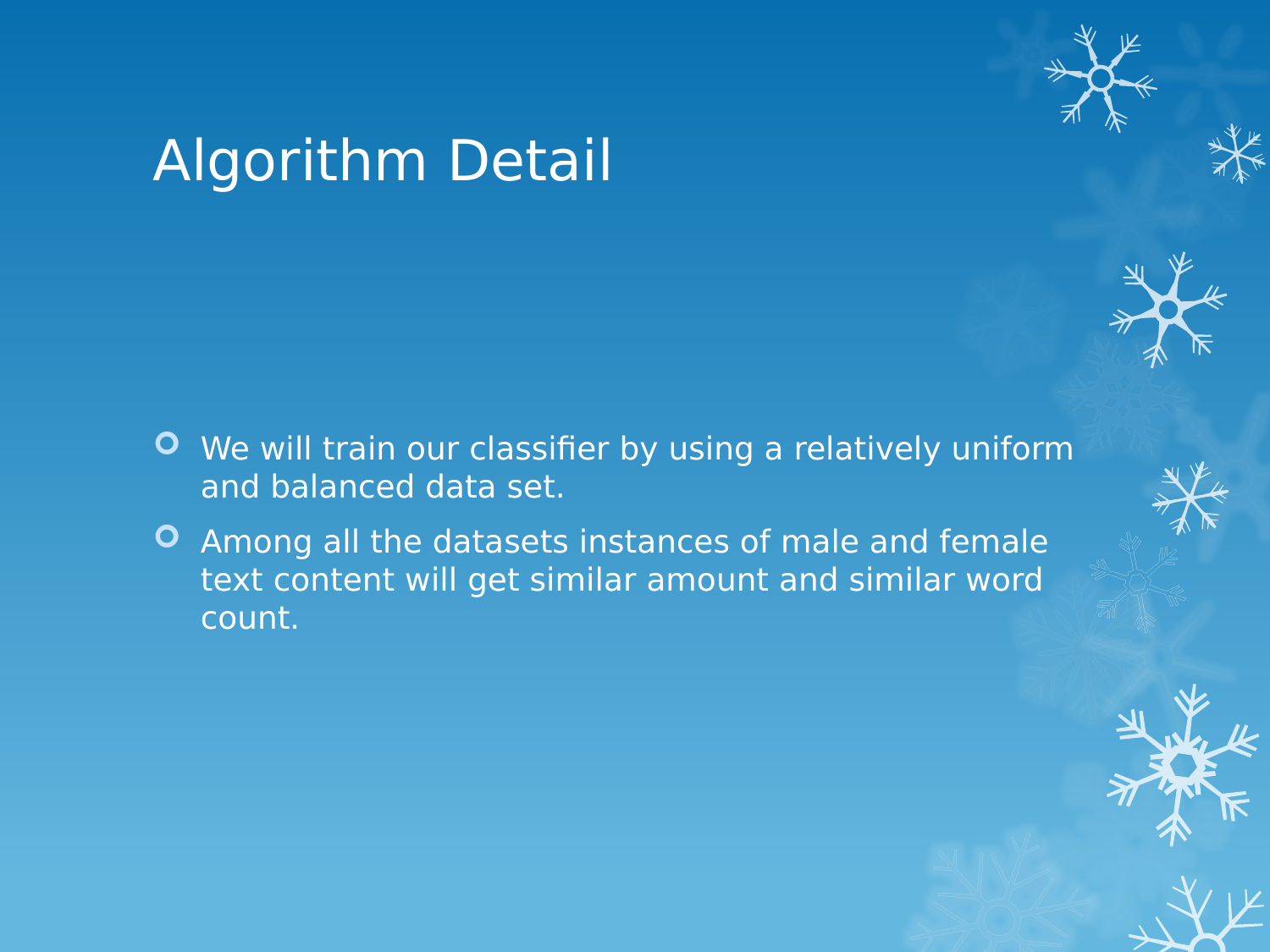

# Algorithm Detail
We will train our classifier by using a relatively uniform and balanced data set.
Among all the datasets instances of male and female text content will get similar amount and similar word count.